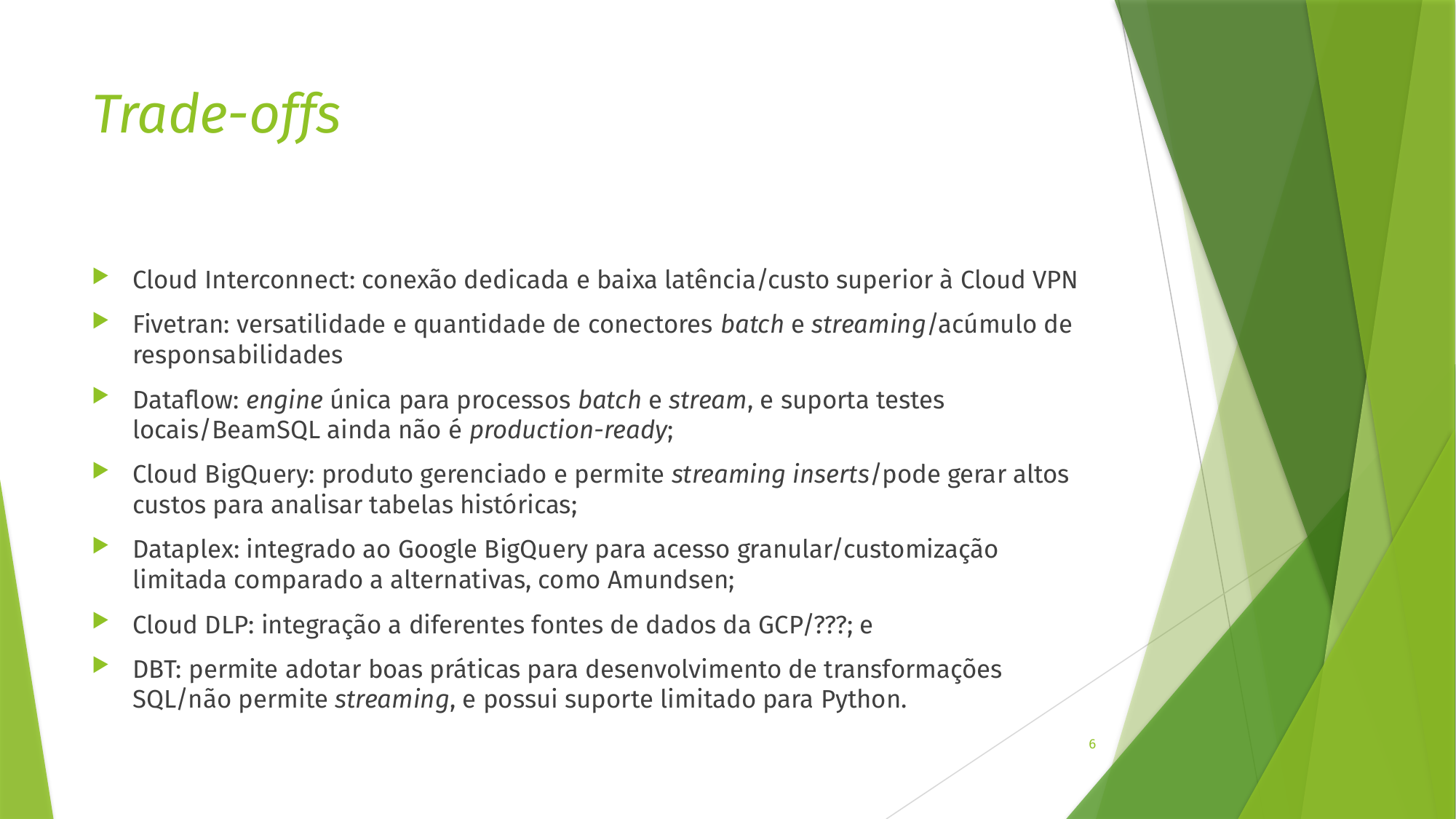

# Trade-offs
Cloud Interconnect: conexão dedicada e baixa latência/custo superior à Cloud VPN
Fivetran: versatilidade e quantidade de conectores batch e streaming/acúmulo de responsabilidades
Dataflow: engine única para processos batch e stream, e suporta testes locais/BeamSQL ainda não é production-ready;
Cloud BigQuery: produto gerenciado e permite streaming inserts/pode gerar altos custos para analisar tabelas históricas;
Dataplex: integrado ao Google BigQuery para acesso granular/customização limitada comparado a alternativas, como Amundsen;
Cloud DLP: integração a diferentes fontes de dados da GCP/???; e
DBT: permite adotar boas práticas para desenvolvimento de transformações SQL/não permite streaming, e possui suporte limitado para Python.

6